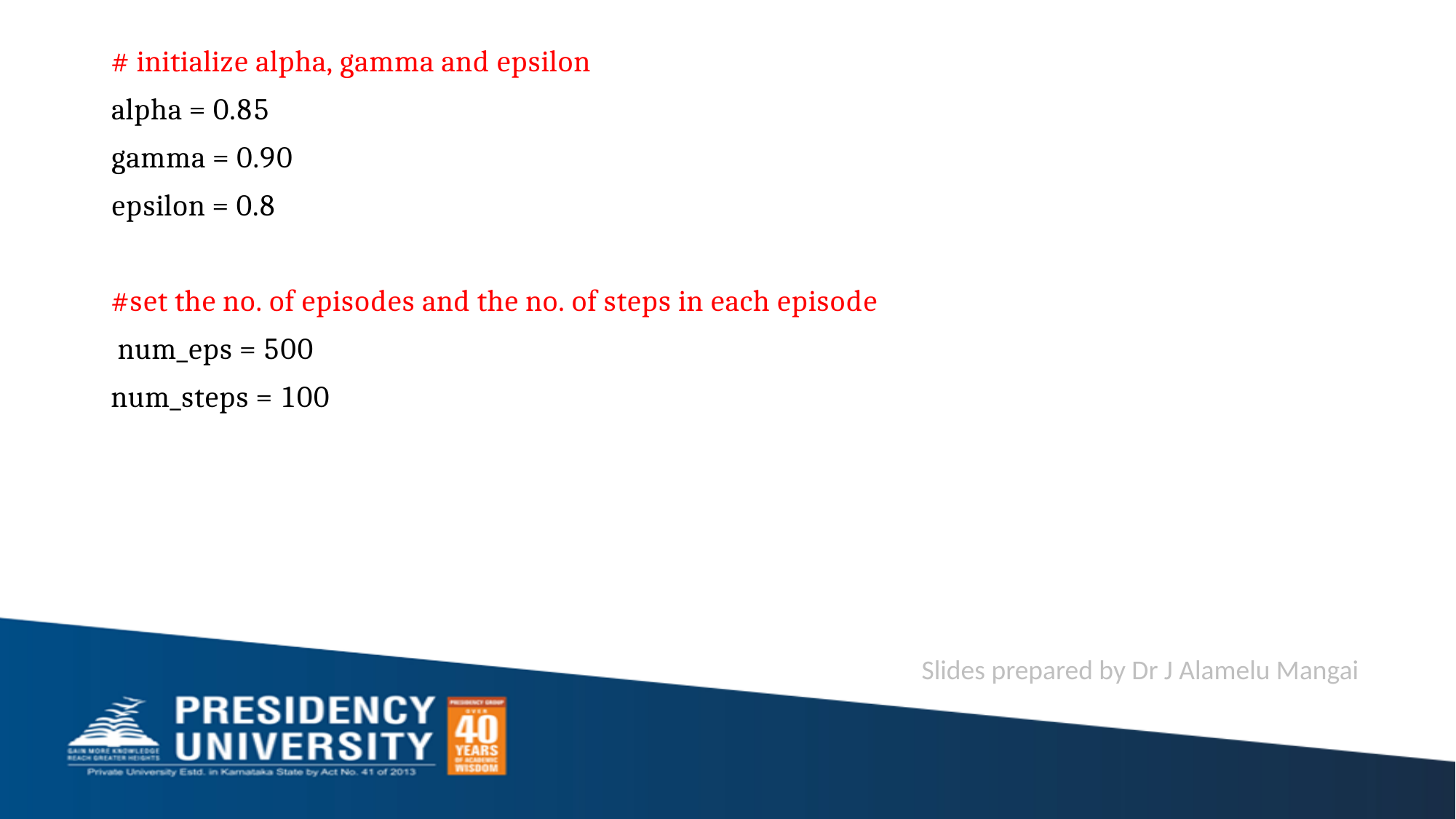

# initialize alpha, gamma and epsilon
alpha = 0.85
gamma = 0.90
epsilon = 0.8

#set the no. of episodes and the no. of steps in each episode
 num_eps = 500
num_steps = 100